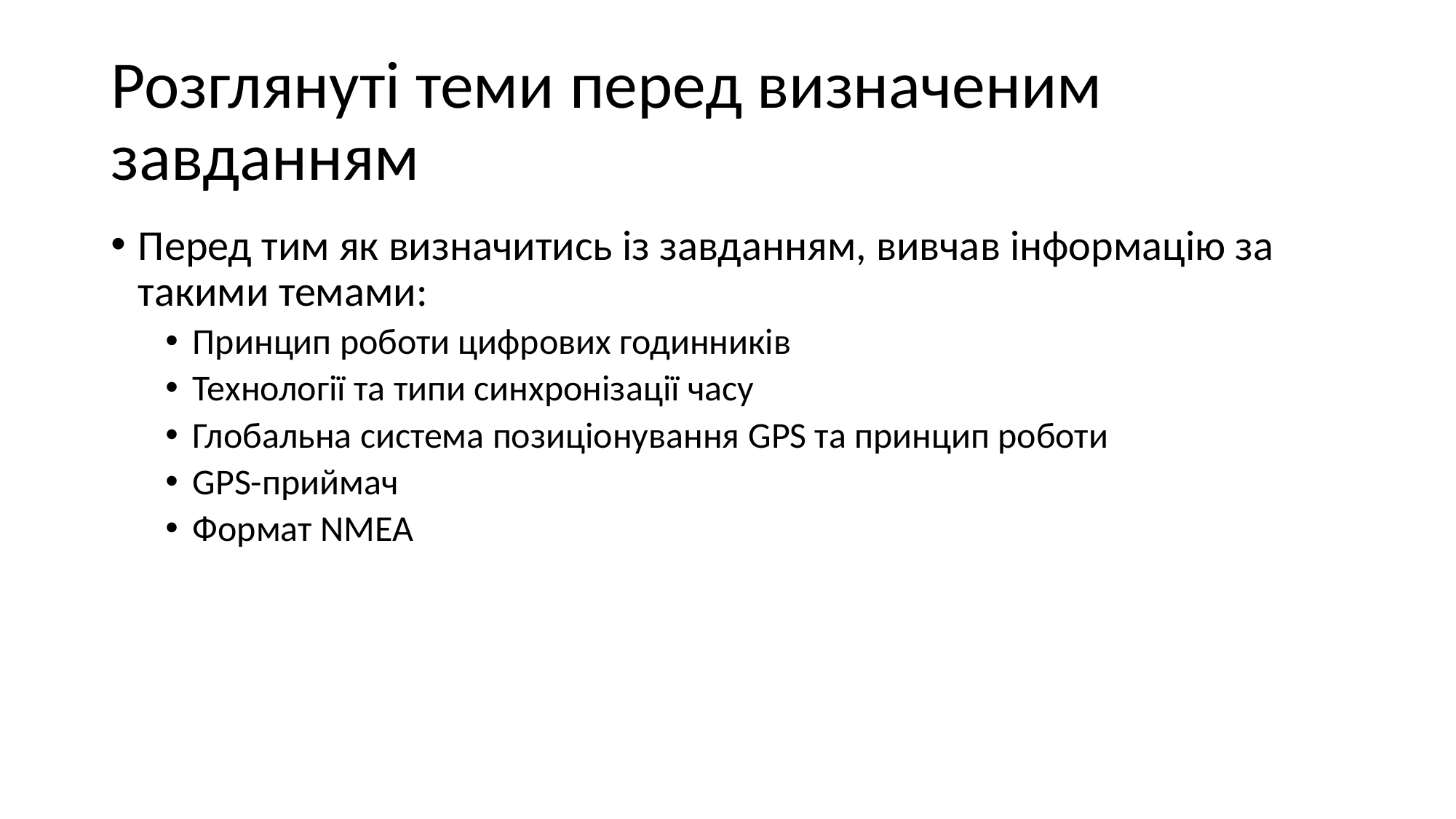

# Розглянуті теми перед визначеним завданням
Перед тим як визначитись із завданням, вивчав інформацію за такими темами:
Принцип роботи цифрових годинників
Технології та типи синхронізації часу
Глобальна система позиціонування GPS та принцип роботи
GPS-приймач
Формат NMEA